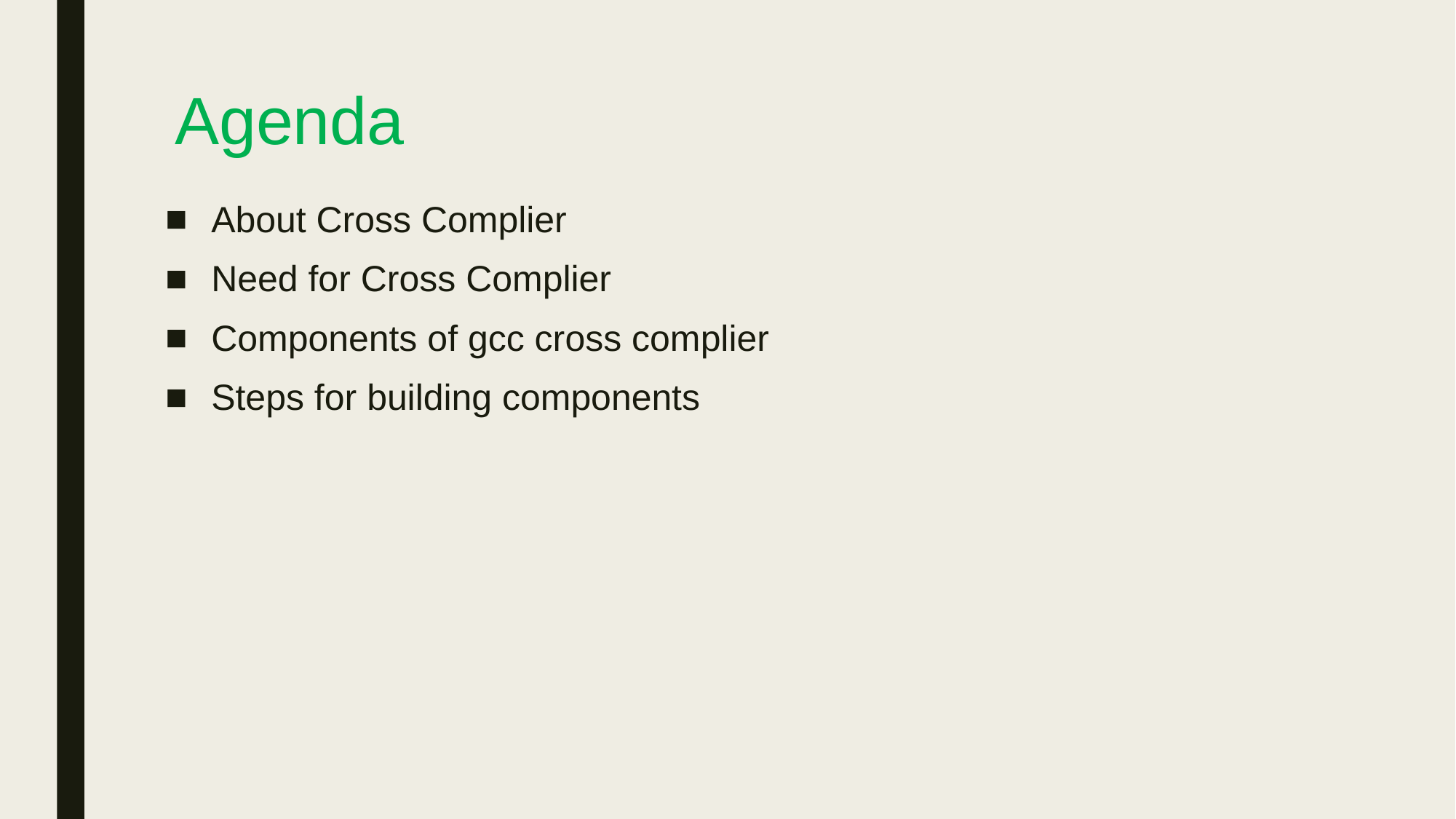

# Agenda
About Cross Complier
Need for Cross Complier
Components of gcc cross complier
Steps for building components